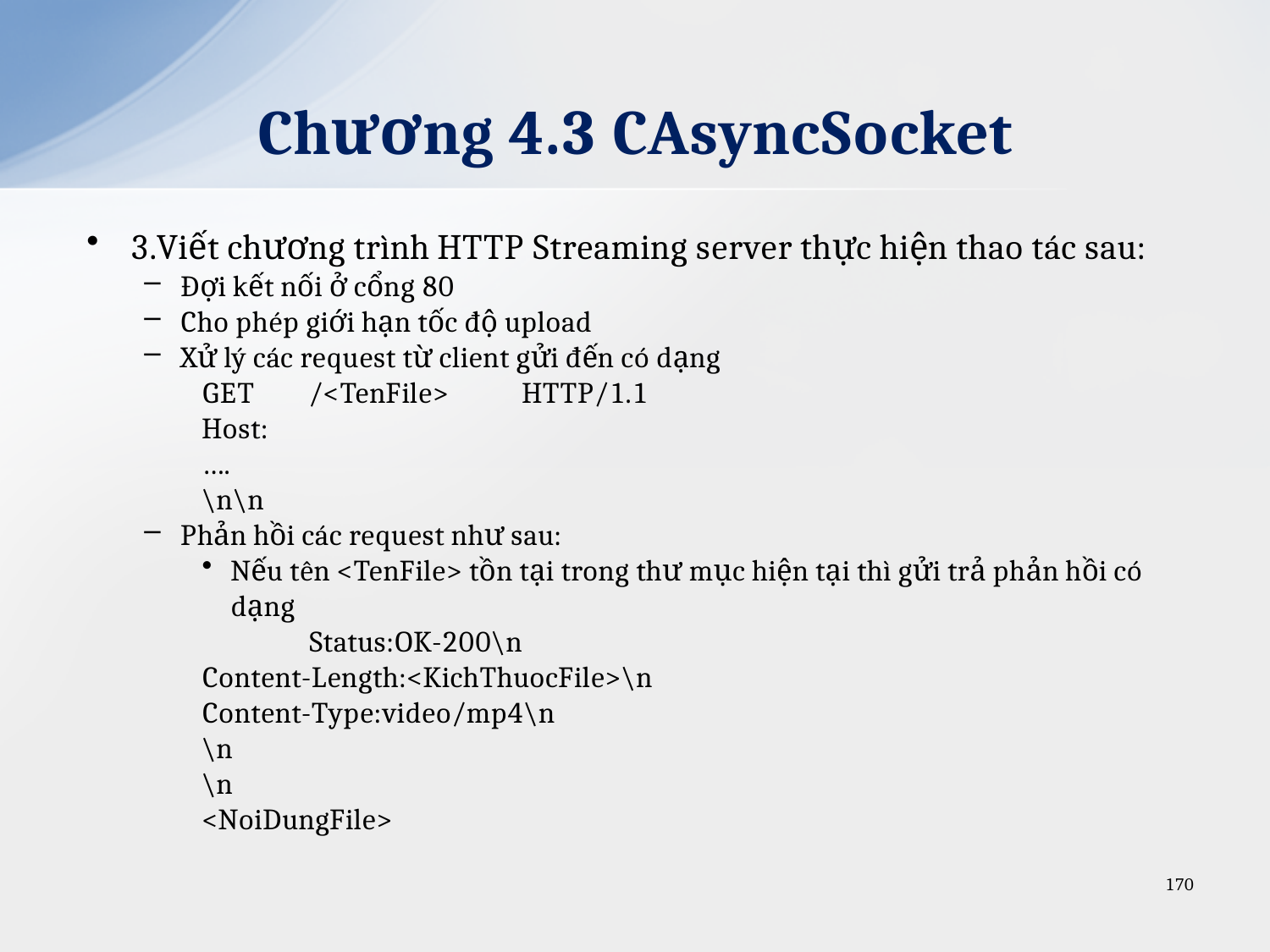

# Chương 4.3 CAsyncSocket
3.Viết chương trình HTTP Streaming server thực hiện thao tác sau:
Đợi kết nối ở cổng 80
Cho phép giới hạn tốc độ upload
Xử lý các request từ client gửi đến có dạng
GET	/<TenFile>	HTTP/1.1
Host:
….
\n\n
Phản hồi các request như sau:
Nếu tên <TenFile> tồn tại trong thư mục hiện tại thì gửi trả phản hồi có dạng
    	Status:OK-200\n
	Content-Length:<KichThuocFile>\n
	Content-Type:video/mp4\n
	\n
	\n
	<NoiDungFile>

170